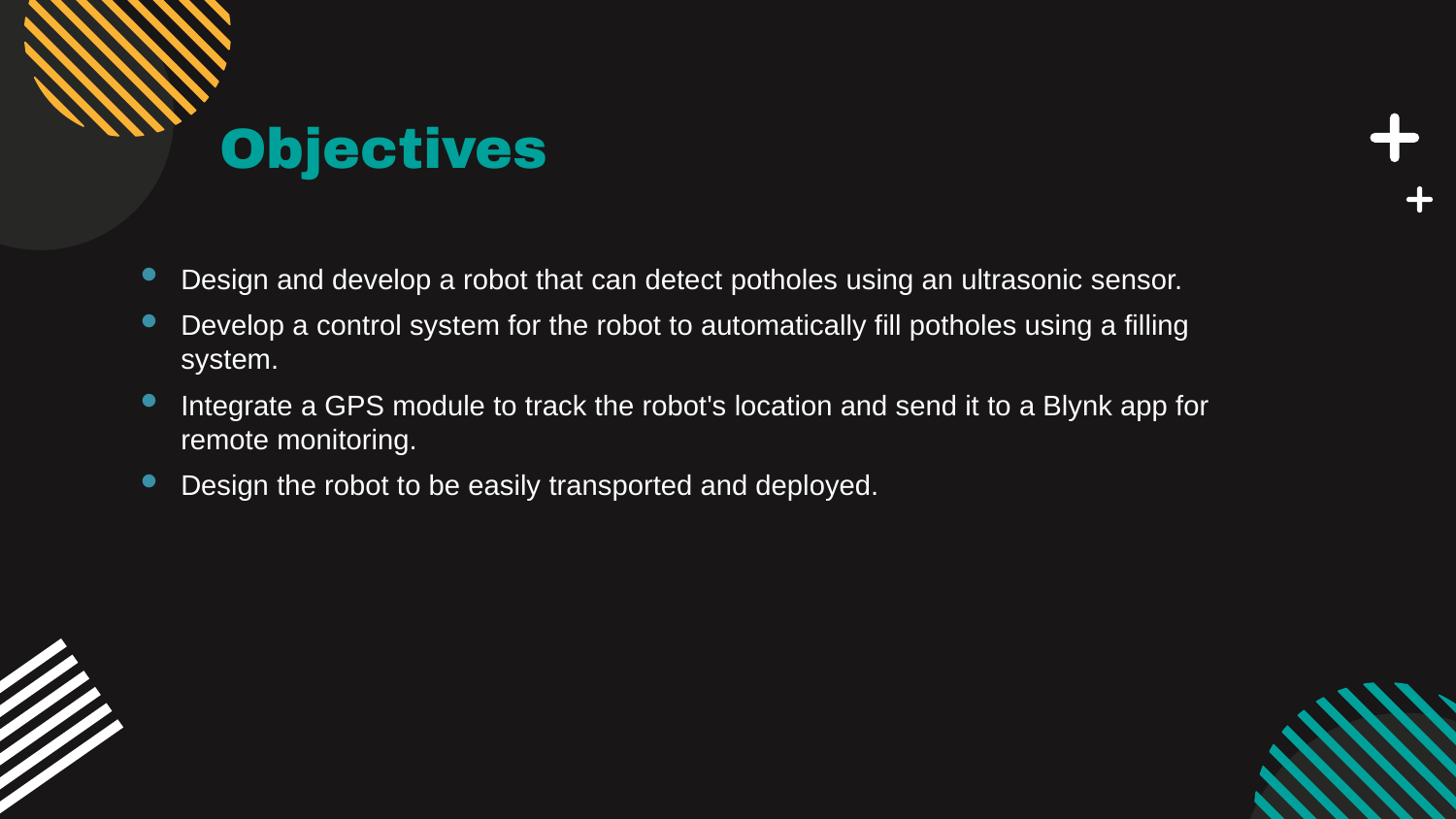

Objectives
Design and develop a robot that can detect potholes using an ultrasonic sensor.
Develop a control system for the robot to automatically fill potholes using a filling system.
Integrate a GPS module to track the robot's location and send it to a Blynk app for remote monitoring.
Design the robot to be easily transported and deployed.